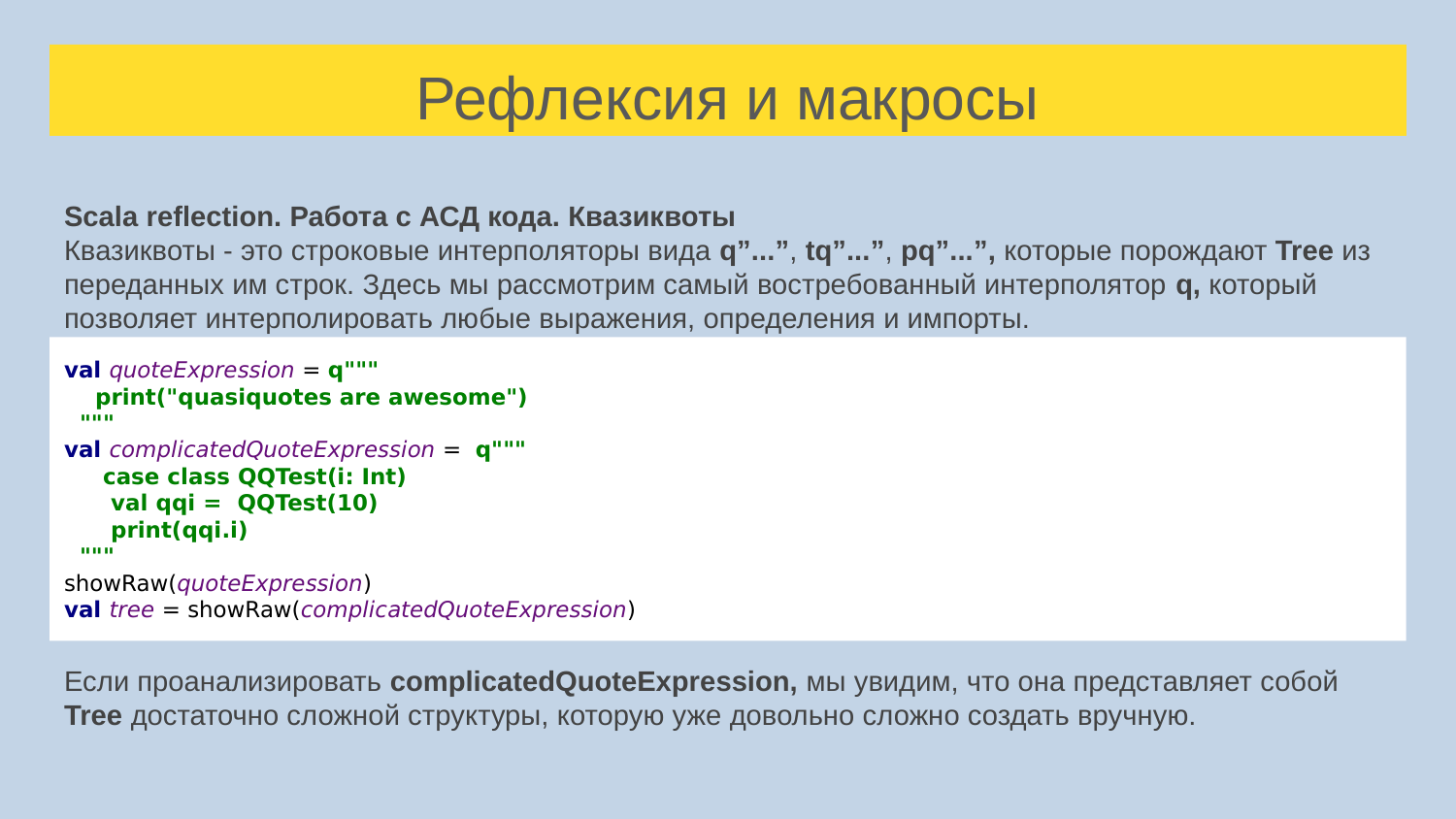

# Рефлексия и макросы
Scala reflection. Работа с АСД кода. Квазиквоты
Квазиквоты - это строковые интерполяторы вида q”...”, tq”...”, pq”...”, которые порождают Tree из переданных им строк. Здесь мы рассмотрим самый востребованный интерполятор q, который позволяет интерполировать любые выражения, определения и импорты.
val quoteExpression = q"""
    print("quasiquotes are awesome")
  """
val complicatedQuoteExpression =  q"""
     case class QQTest(i: Int)
      val qqi =  QQTest(10)
      print(qqi.i)
  """
showRaw(quoteExpression)
val tree = showRaw(complicatedQuoteExpression)
Если проанализировать complicatedQuoteExpression, мы увидим, что она представляет собой Tree достаточно сложной структуры, которую уже довольно сложно создать вручную.